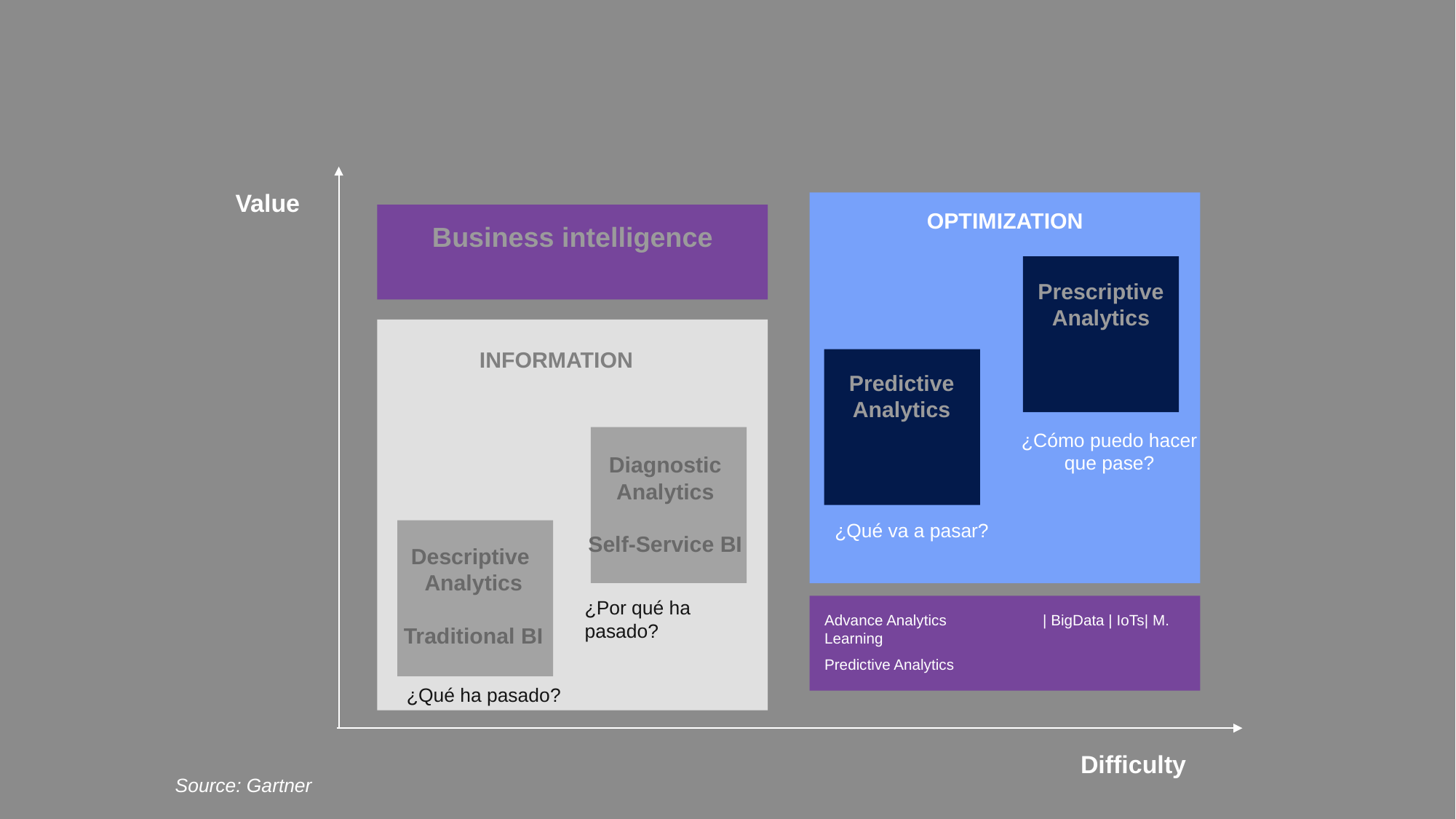

Value

OPTIMIZATION
Business intelligence

Prescriptive
Analytics

INFORMATION

Predictive
Analytics

¿Cómo puedo hacer que pase?

Diagnostic
Analytics

Self-Service BI
¿Qué va a pasar?

Descriptive
Analytics

Traditional BI
¿Por qué ha pasado?
Advance Analytics 	| BigData | IoTs| M. Learning
Predictive Analytics
¿Qué ha pasado?
Difficulty
Source: Gartner